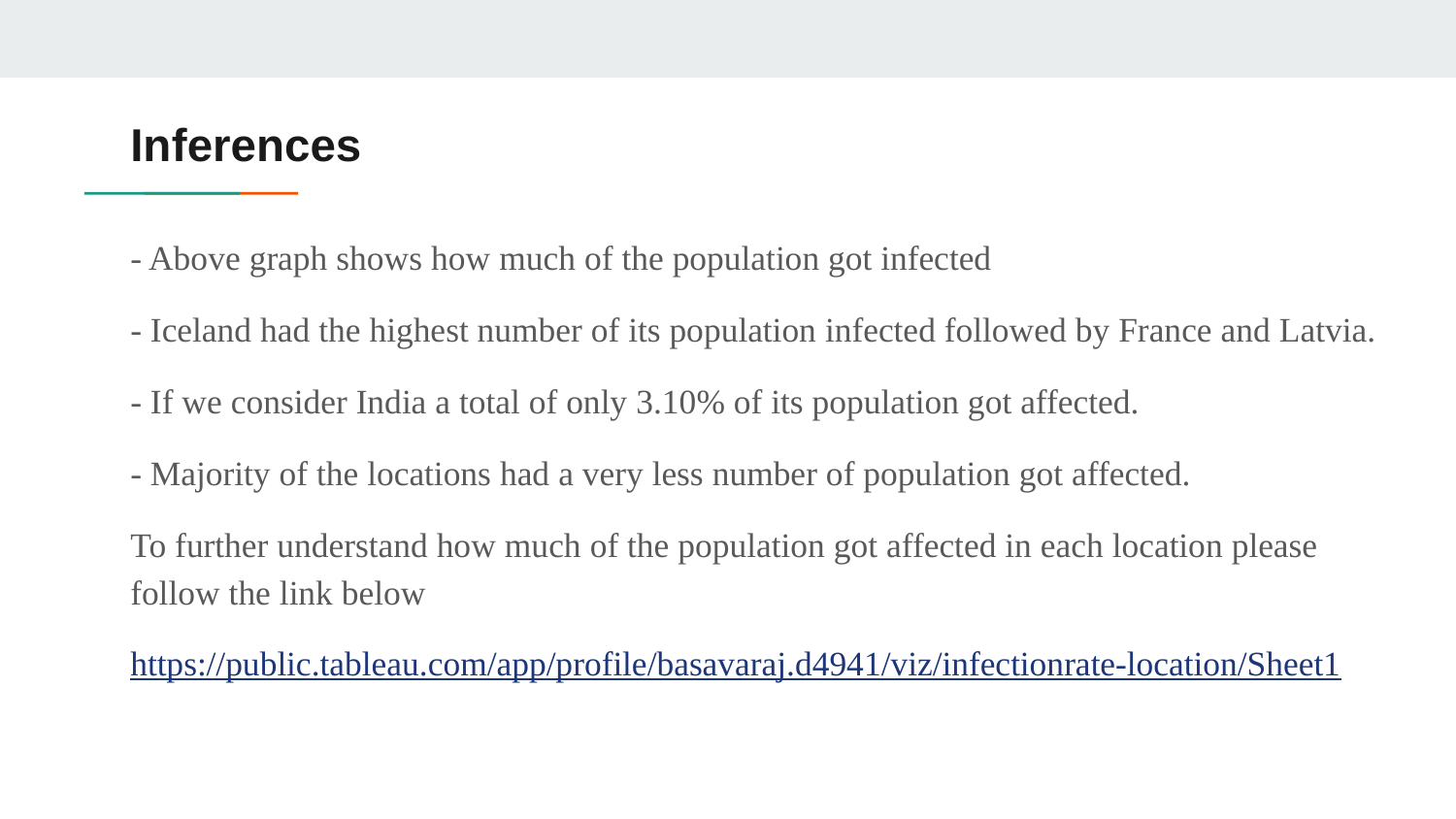

# Inferences
- Above graph shows how much of the population got infected
- Iceland had the highest number of its population infected followed by France and Latvia.
- If we consider India a total of only 3.10% of its population got affected.
- Majority of the locations had a very less number of population got affected.
To further understand how much of the population got affected in each location please follow the link below
https://public.tableau.com/app/profile/basavaraj.d4941/viz/infectionrate-location/Sheet1